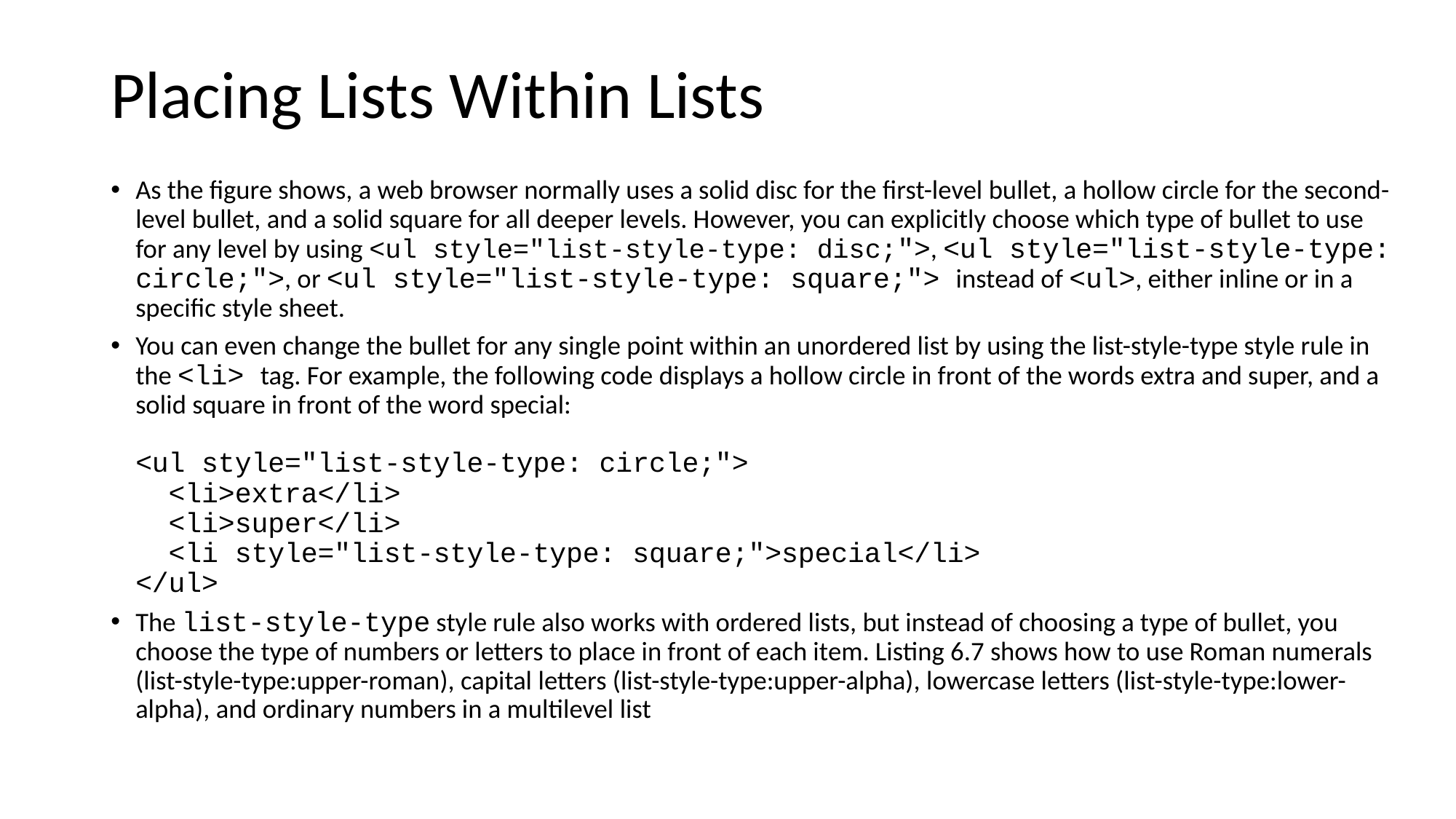

# Placing Lists Within Lists
As the figure shows, a web browser normally uses a solid disc for the first-level bullet, a hollow circle for the second-level bullet, and a solid square for all deeper levels. However, you can explicitly choose which type of bullet to use for any level by using <ul style="list-style-type: disc;">, <ul style="list-style-type: circle;">, or <ul style="list-style-type: square;"> instead of <ul>, either inline or in a specific style sheet.
You can even change the bullet for any single point within an unordered list by using the list-style-type style rule in the <li> tag. For example, the following code displays a hollow circle in front of the words extra and super, and a solid square in front of the word special:
<ul style="list-style-type: circle;">
  <li>extra</li>
  <li>super</li>
  <li style="list-style-type: square;">special</li>
</ul>
The list-style-type style rule also works with ordered lists, but instead of choosing a type of bullet, you choose the type of numbers or letters to place in front of each item. Listing 6.7 shows how to use Roman numerals (list-style-type:upper-roman), capital letters (list-style-type:upper-alpha), lowercase letters (list-style-type:lower-alpha), and ordinary numbers in a multilevel list